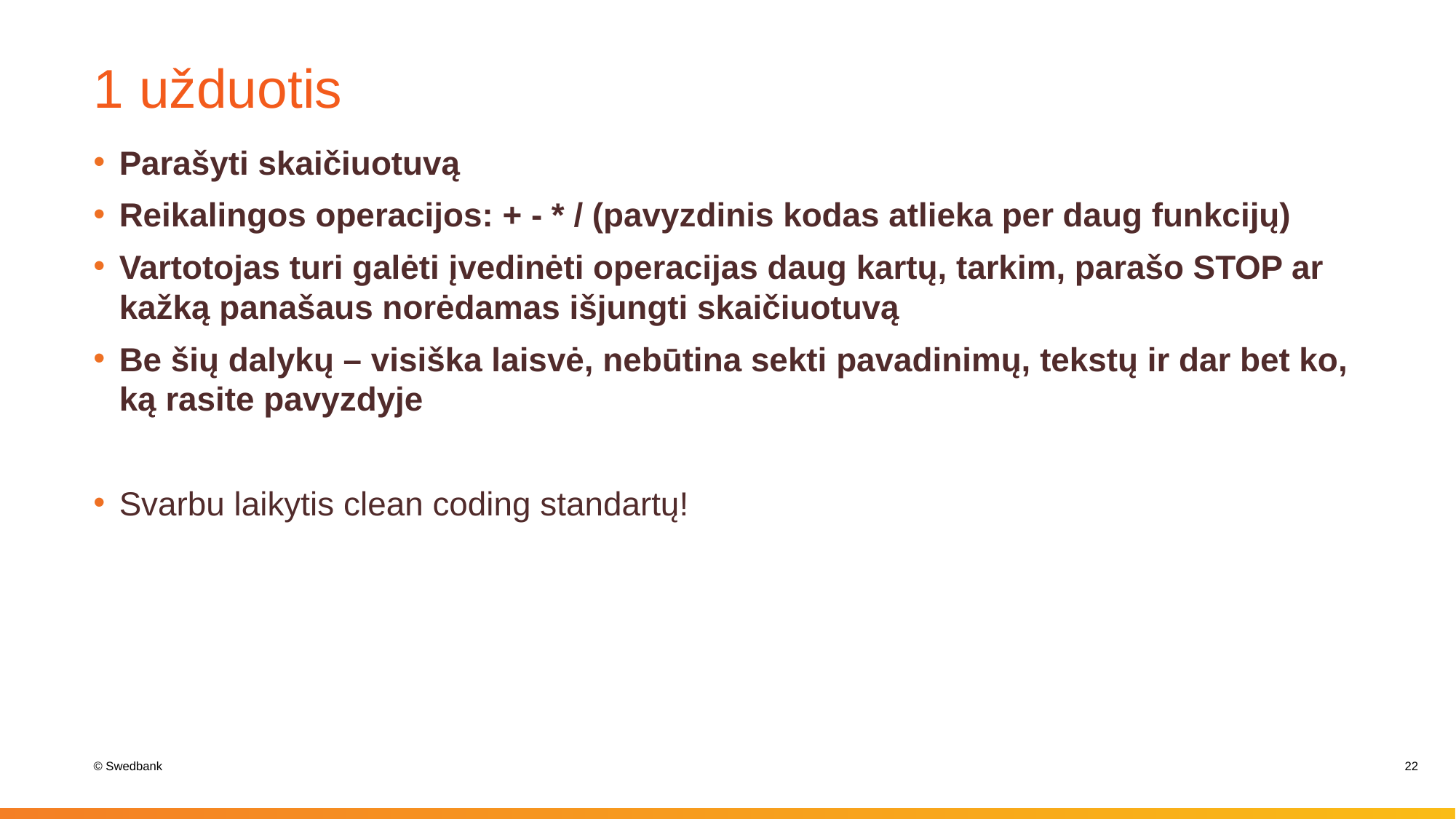

# 1 užduotis
Parašyti skaičiuotuvą
Reikalingos operacijos: + - * / (pavyzdinis kodas atlieka per daug funkcijų)
Vartotojas turi galėti įvedinėti operacijas daug kartų, tarkim, parašo STOP ar kažką panašaus norėdamas išjungti skaičiuotuvą
Be šių dalykų – visiška laisvė, nebūtina sekti pavadinimų, tekstų ir dar bet ko, ką rasite pavyzdyje

Svarbu laikytis clean coding standartų!

22